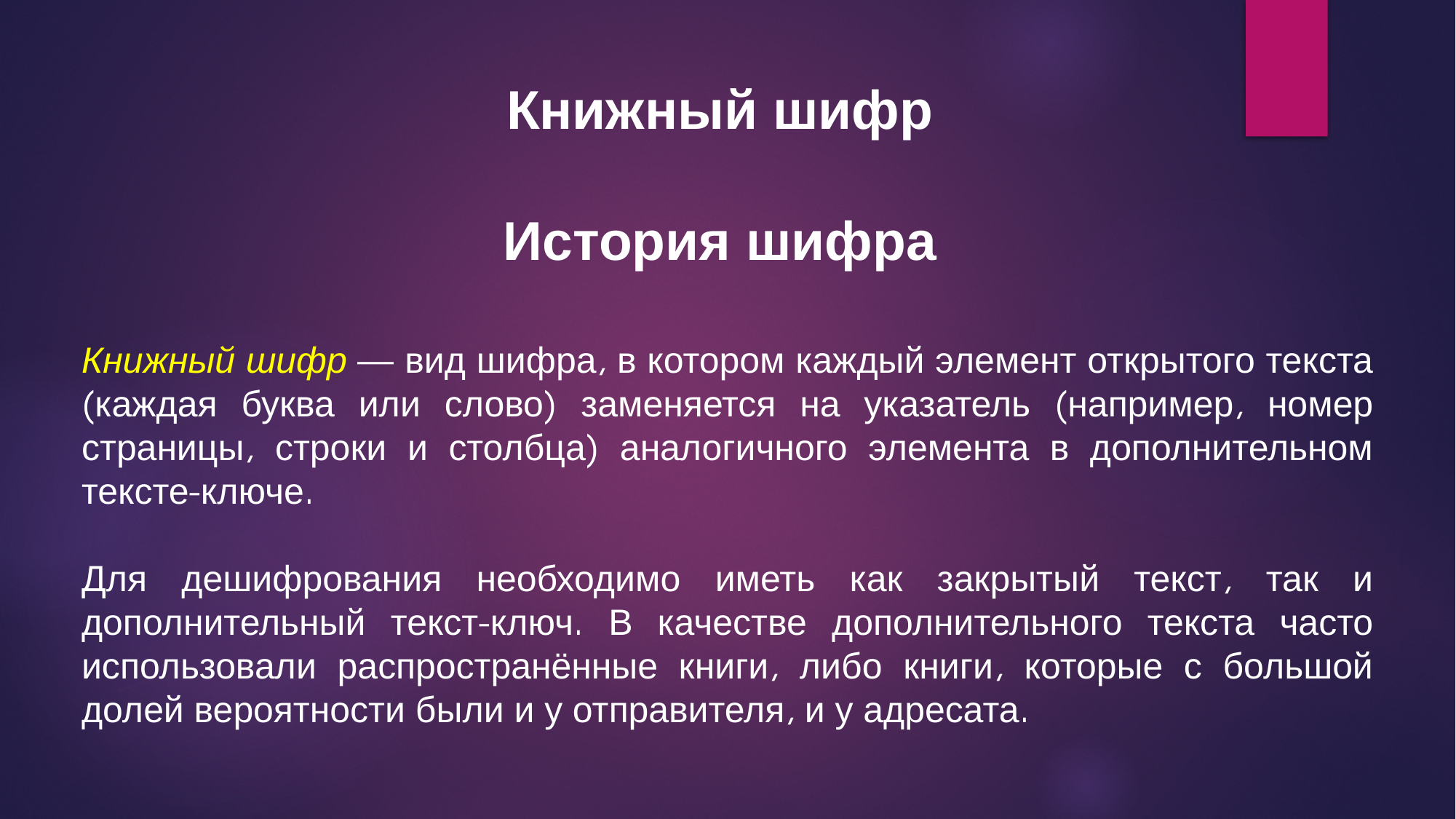

Книжный шифр

История шифра

Книжный шифр — вид шифра, в котором каждый элемент открытого текста (каждая буква или слово) заменяется на указатель (например, номер страницы, строки и столбца) аналогичного элемента в дополнительном тексте-ключе.

Для дешифрования необходимо иметь как закрытый текст, так и дополнительный текст-ключ. В качестве дополнительного текста часто использовали распространённые книги, либо книги, которые с большой долей вероятности были и у отправителя, и у адресата.